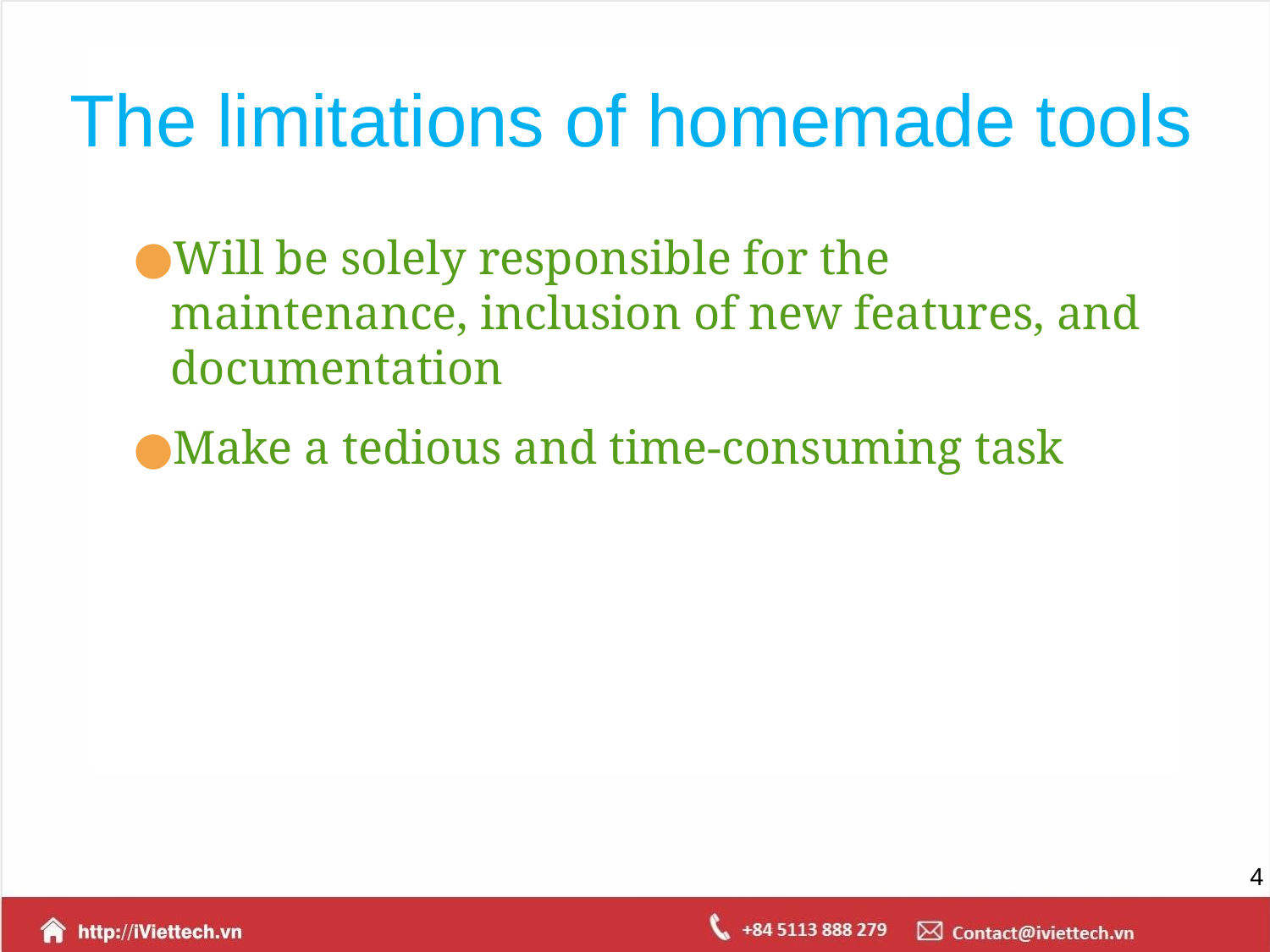

# The limitations of homemade tools
Will be solely responsible for the maintenance, inclusion of new features, and documentation
Make a tedious and time-consuming task
4